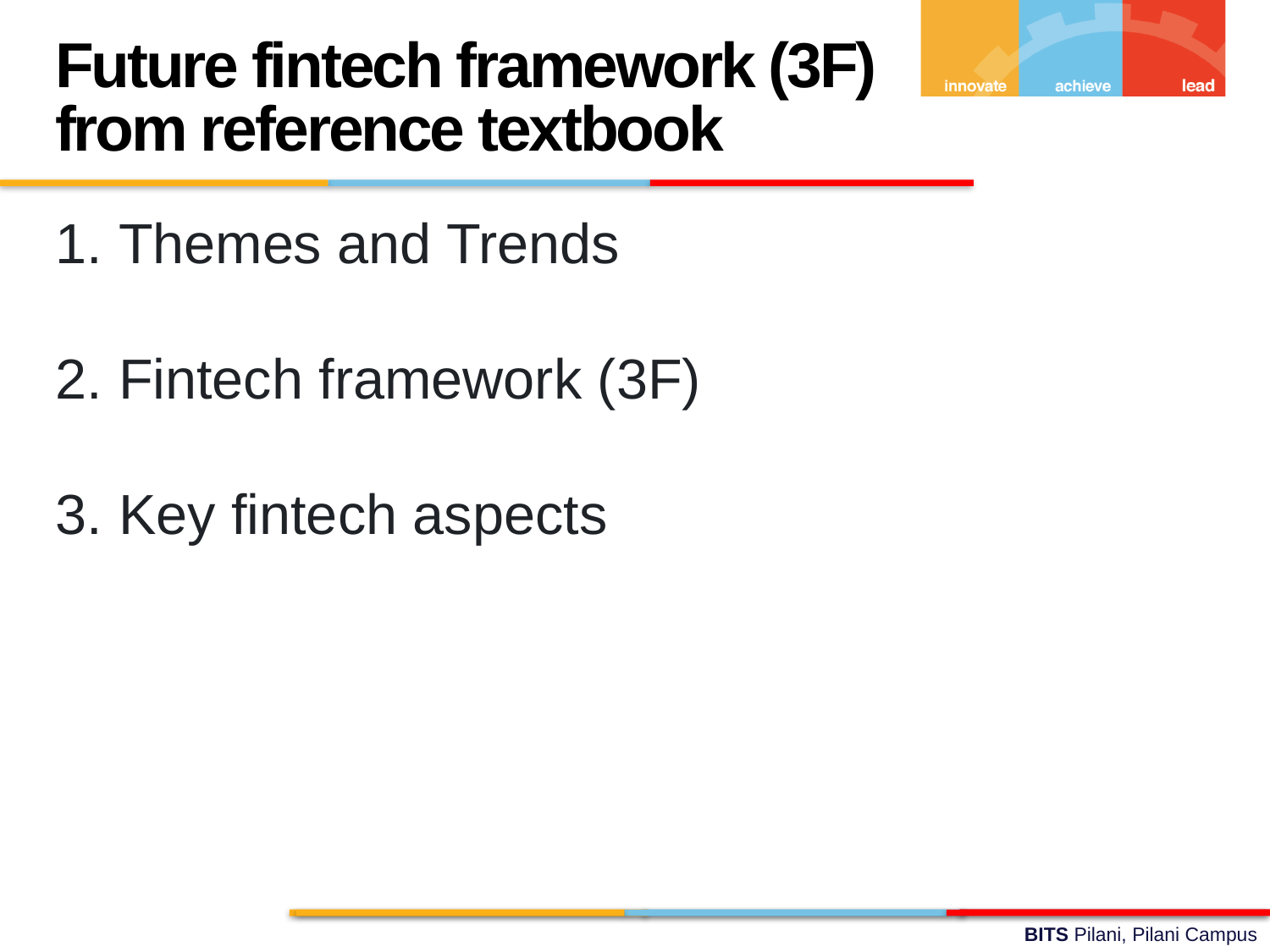

Future fintech framework (3F) from reference textbook
Themes and Trends

Fintech framework (3F)

Key fintech aspects